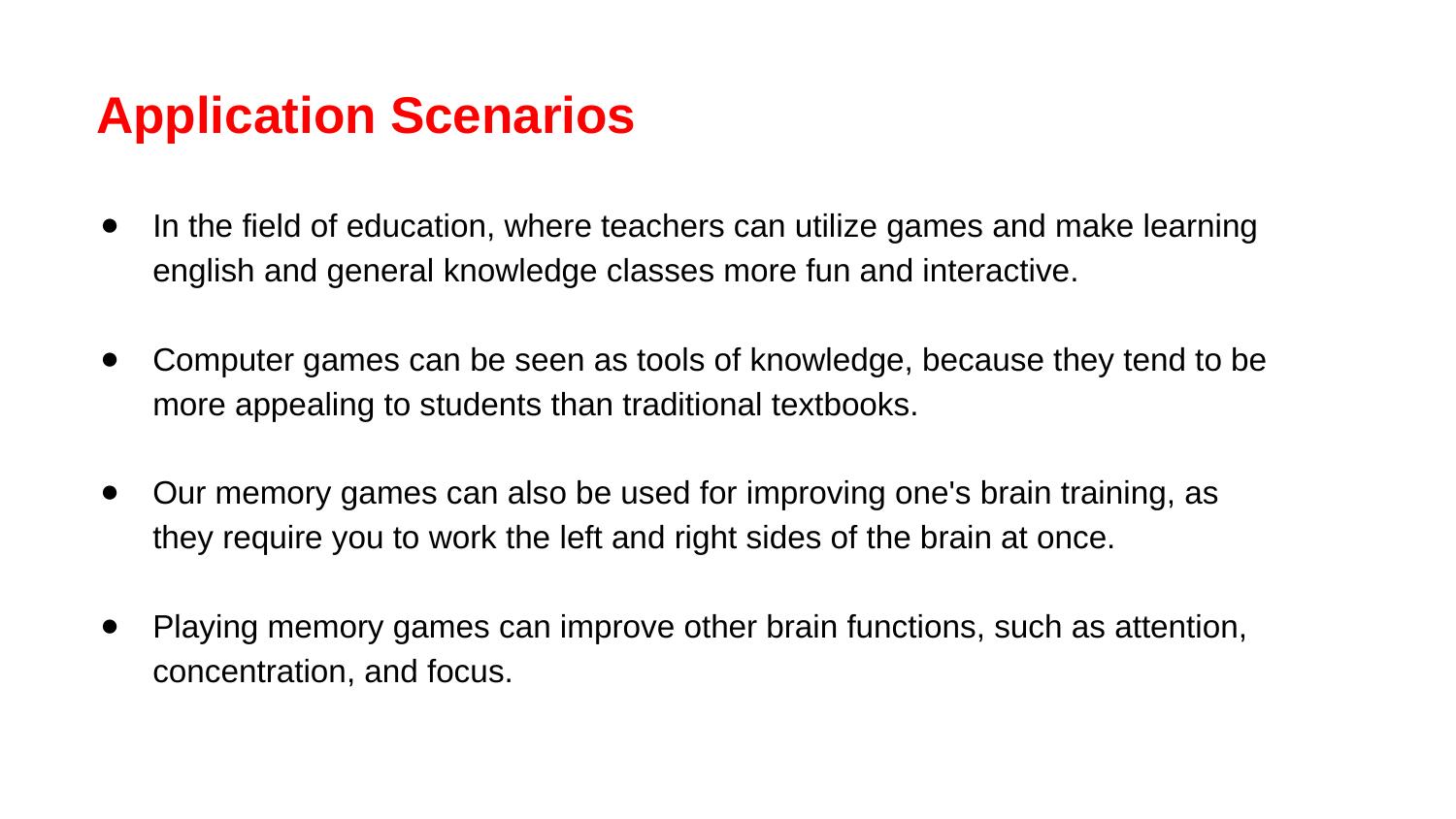

# Application Scenarios
In the field of education, where teachers can utilize games and make learning english and general knowledge classes more fun and interactive.

Computer games can be seen as tools of knowledge, because they tend to be more appealing to students than traditional textbooks.

Our memory games can also be used for improving one's brain training, as they require you to work the left and right sides of the brain at once.

Playing memory games can improve other brain functions, such as attention, concentration, and focus.